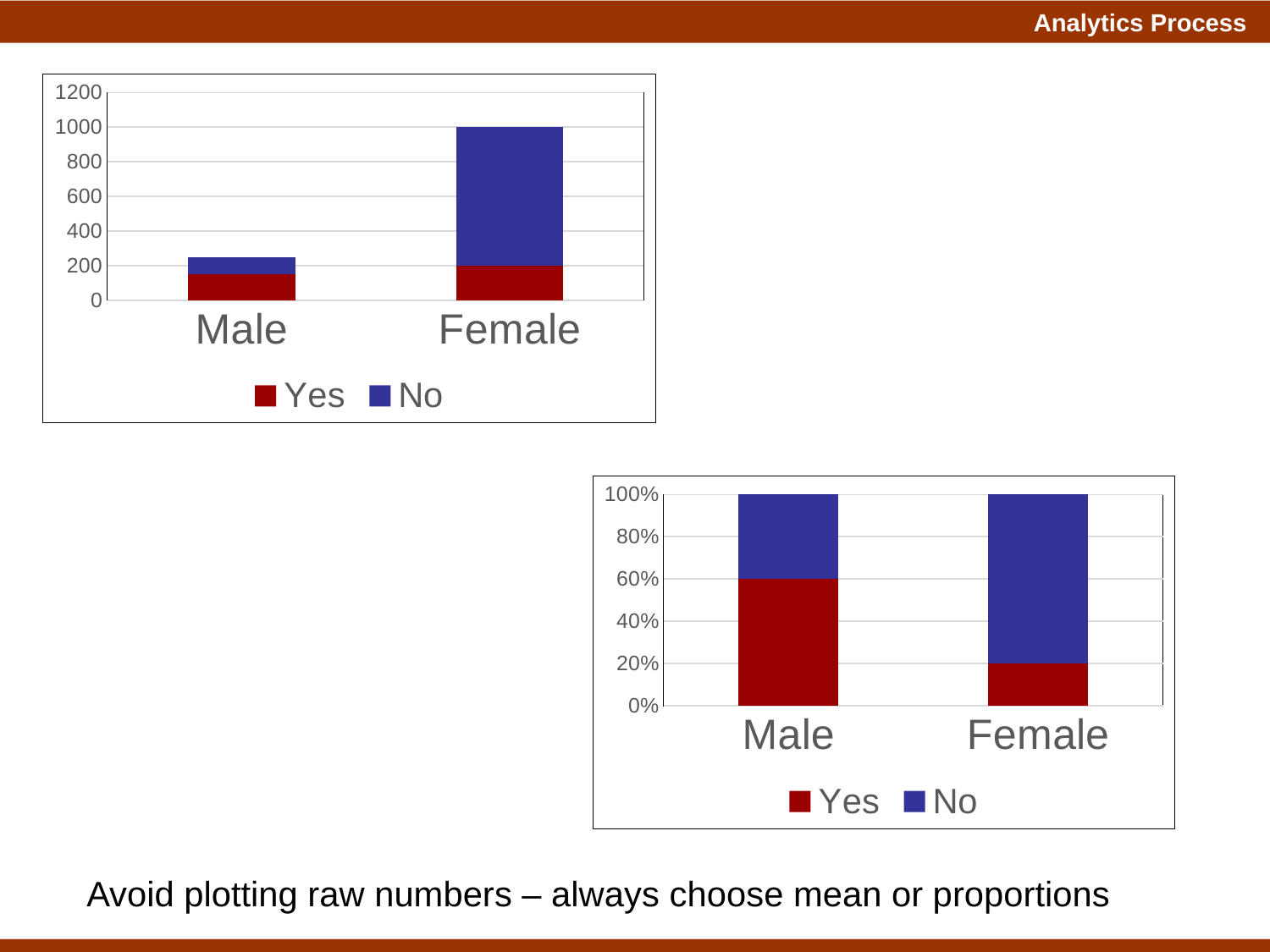

[unsupported chart]

### Chart

| Category | Yes | No |
|---|---|---|
| Male | 0.6 | 0.4 |
| Female | 0.2 | 0.8 |
Avoid plotting raw numbers – always choose mean or proportions